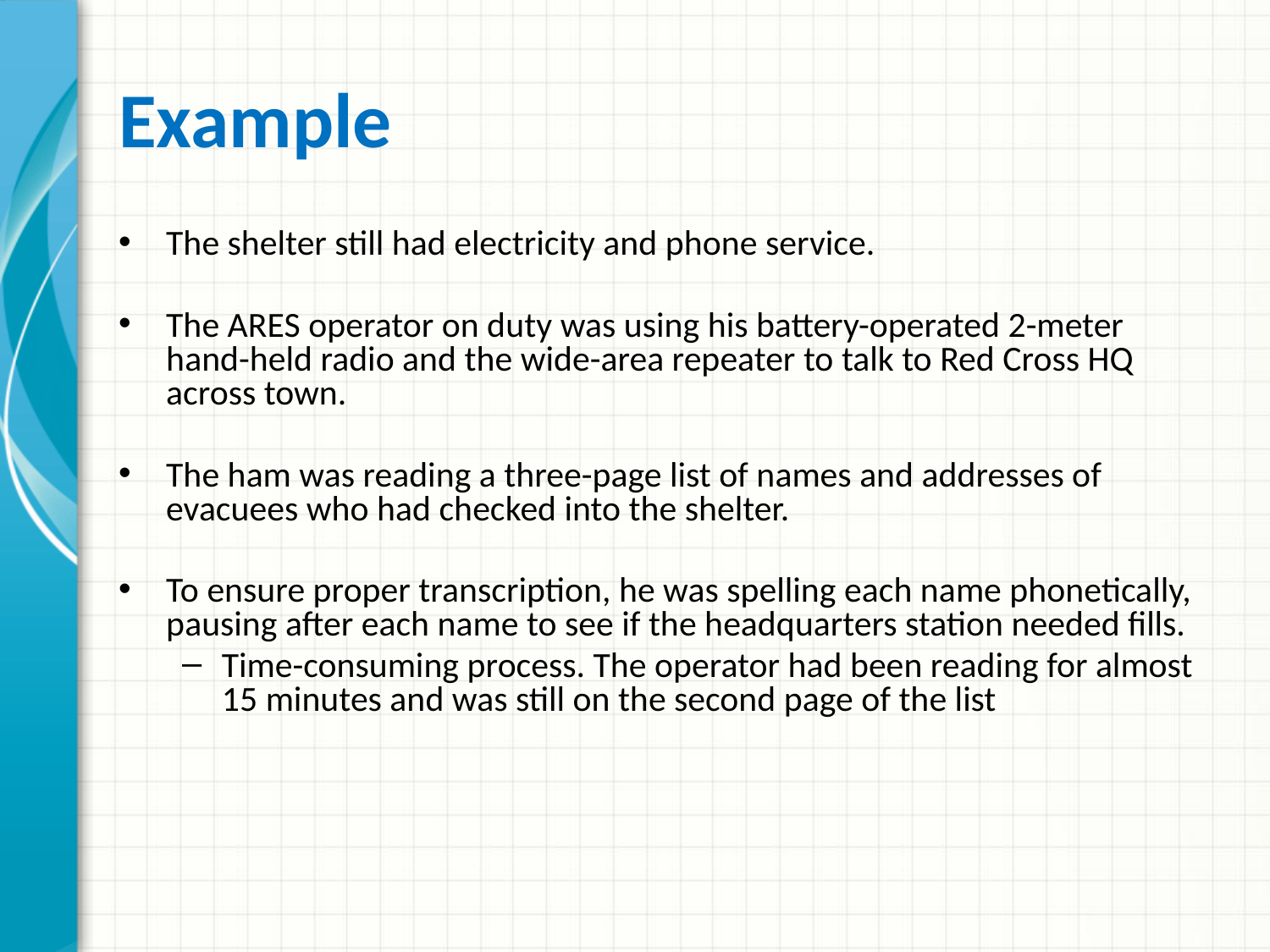

# Example
The shelter still had electricity and phone service.

The ARES operator on duty was using his battery-operated 2-meter hand-held radio and the wide-area repeater to talk to Red Cross HQ across town.

The ham was reading a three-page list of names and addresses of evacuees who had checked into the shelter.

To ensure proper transcription, he was spelling each name phonetically, pausing after each name to see if the headquarters station needed fills.
Time-consuming process. The operator had been reading for almost 15 minutes and was still on the second page of the list